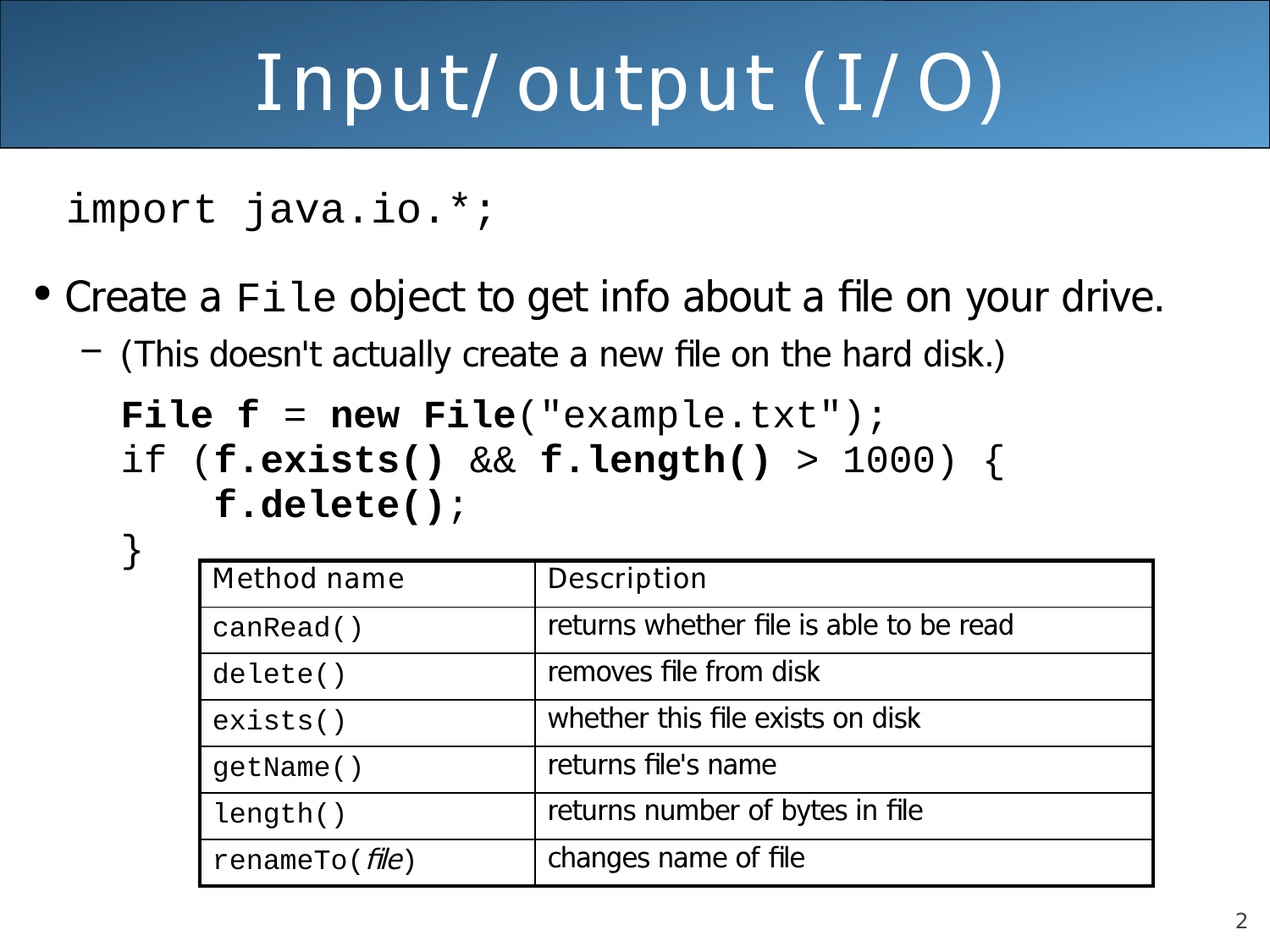

# Input/output (I/O)
	import java.io.*;

Create a File object to get info about a file on your drive.
(This doesn't actually create a new file on the hard disk.)

	File f = new File("example.txt");
	if (f.exists() && f.length() > 1000) {
	    f.delete();
	}
| Method name | Description |
| --- | --- |
| canRead() | returns whether file is able to be read |
| delete() | removes file from disk |
| exists() | whether this file exists on disk |
| getName() | returns file's name |
| length() | returns number of bytes in file |
| renameTo(file) | changes name of file |